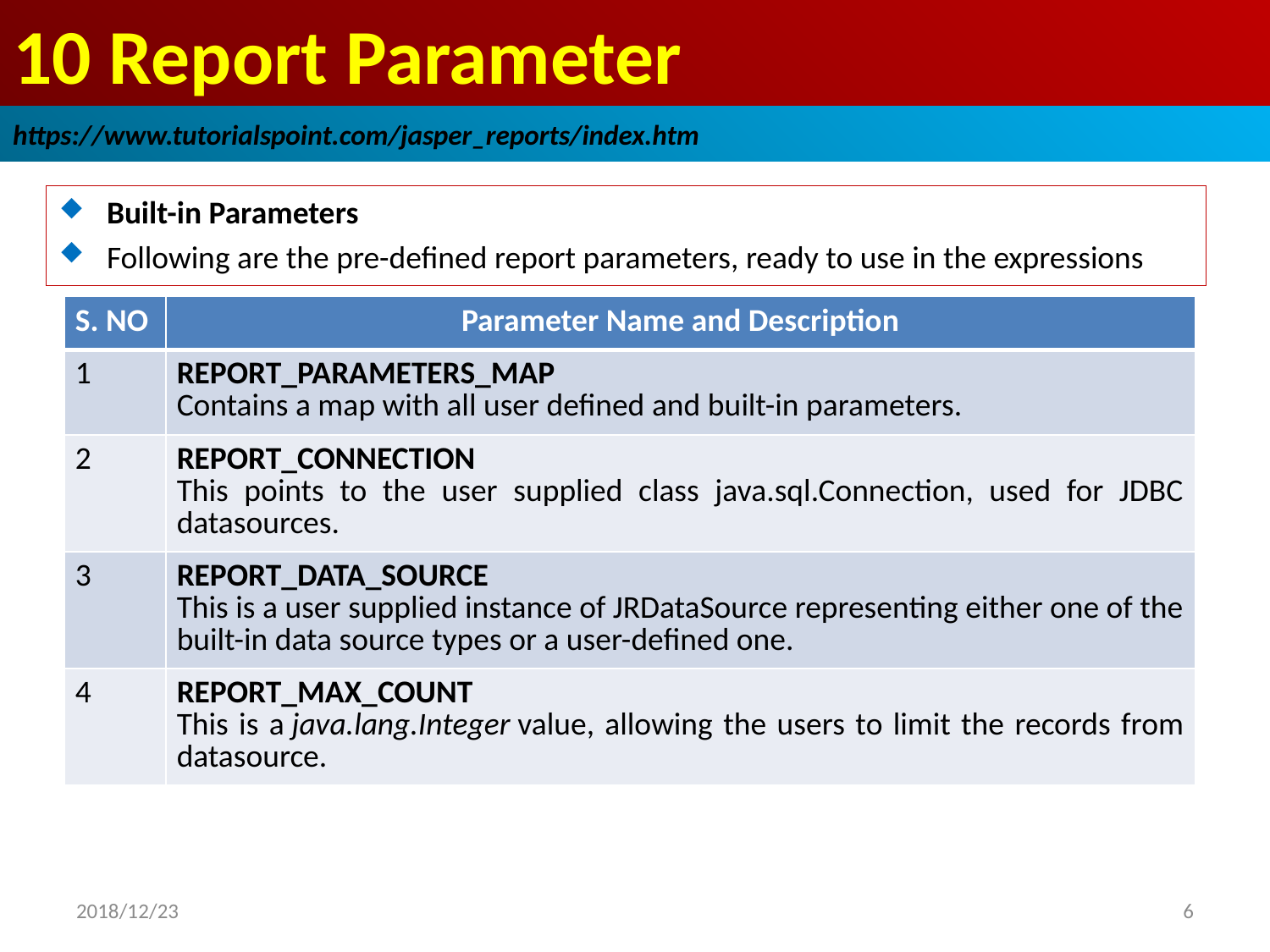

# 10 Report Parameter
https://www.tutorialspoint.com/jasper_reports/index.htm
Built-in Parameters
Following are the pre-defined report parameters, ready to use in the expressions
| S. NO | Parameter Name and Description |
| --- | --- |
| 1 | REPORT\_PARAMETERS\_MAP Contains a map with all user defined and built-in parameters. |
| 2 | REPORT\_CONNECTION This points to the user supplied class java.sql.Connection, used for JDBC datasources. |
| 3 | REPORT\_DATA\_SOURCE This is a user supplied instance of JRDataSource representing either one of the built-in data source types or a user-defined one. |
| 4 | REPORT\_MAX\_COUNT This is a java.lang.Integer value, allowing the users to limit the records from datasource. |
2018/12/23
6